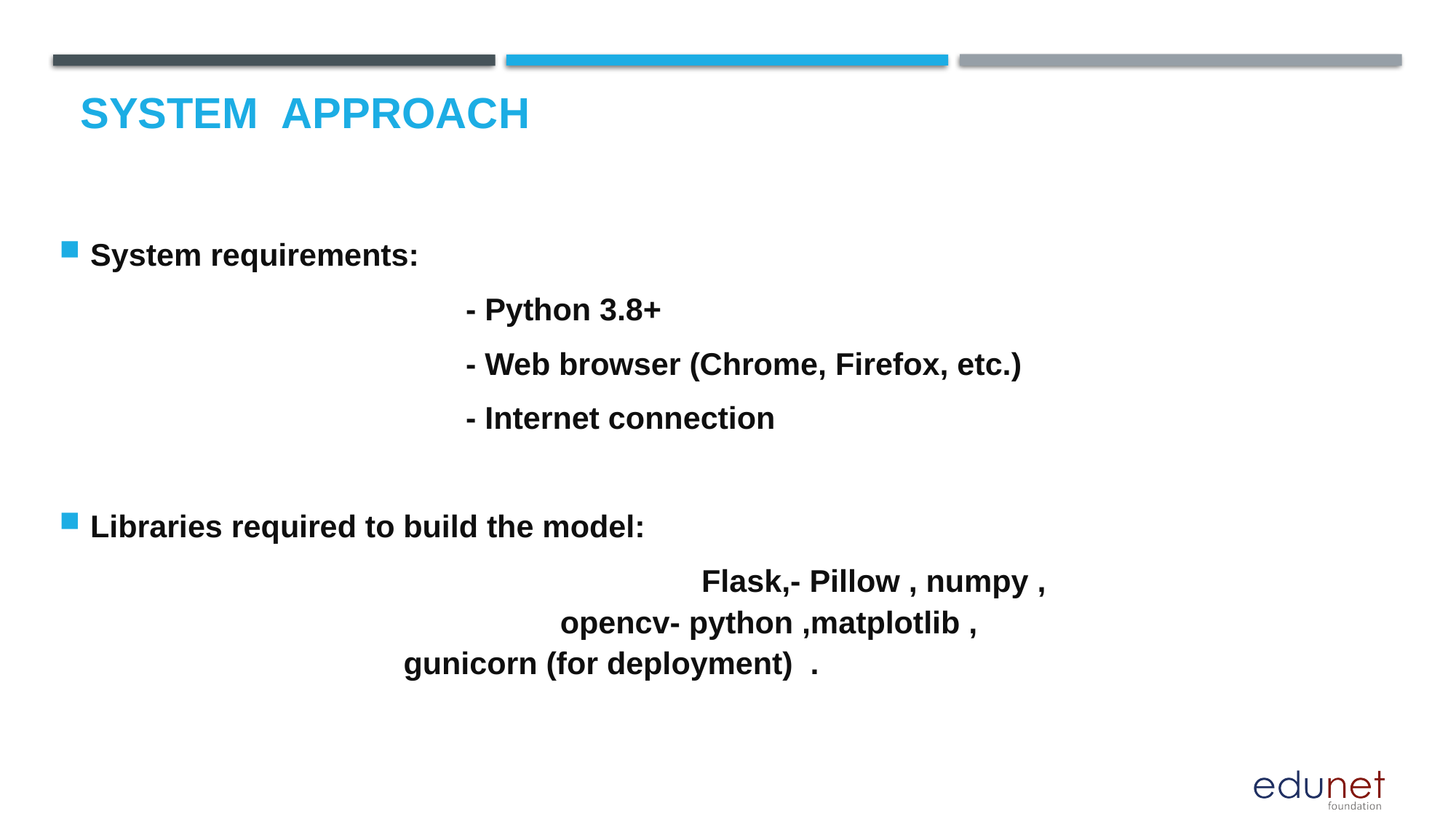

# System  Approach

System requirements:
                                           - Python 3.8+
                                           - Web browser (Chrome, Firefox, etc.)
                                           - Internet connection

Libraries required to build the model:
                                                                      Flask,- Pillow , numpy ,                                                                                          opencv- python ,matplotlib ,                                                                               gunicorn (for deployment)  .